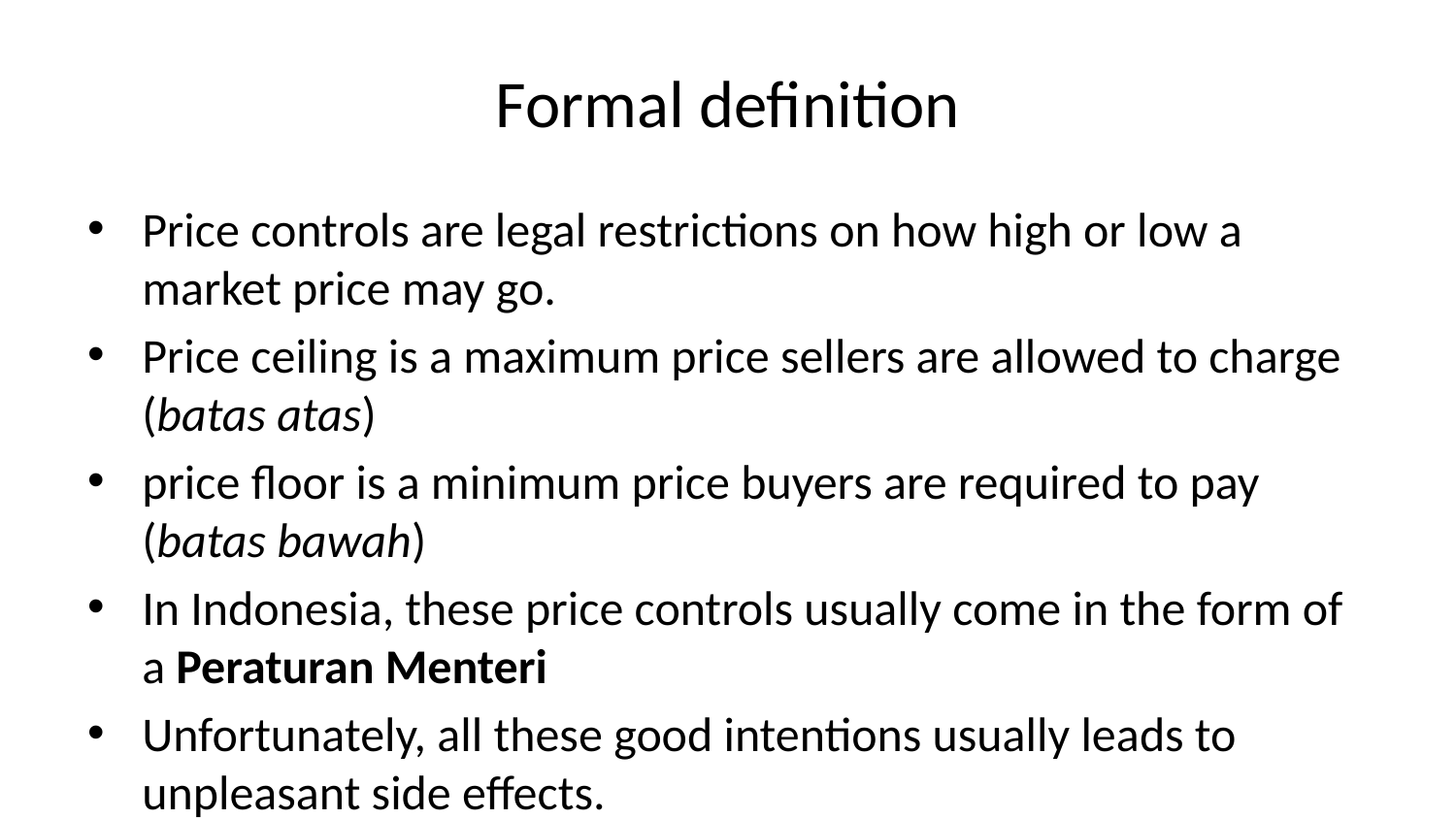

# Formal definition
Price controls are legal restrictions on how high or low a market price may go.
Price ceiling is a maximum price sellers are allowed to charge (batas atas)
price floor is a minimum price buyers are required to pay (batas bawah)
In Indonesia, these price controls usually come in the form of a Peraturan Menteri
Unfortunately, all these good intentions usually leads to unpleasant side effects.